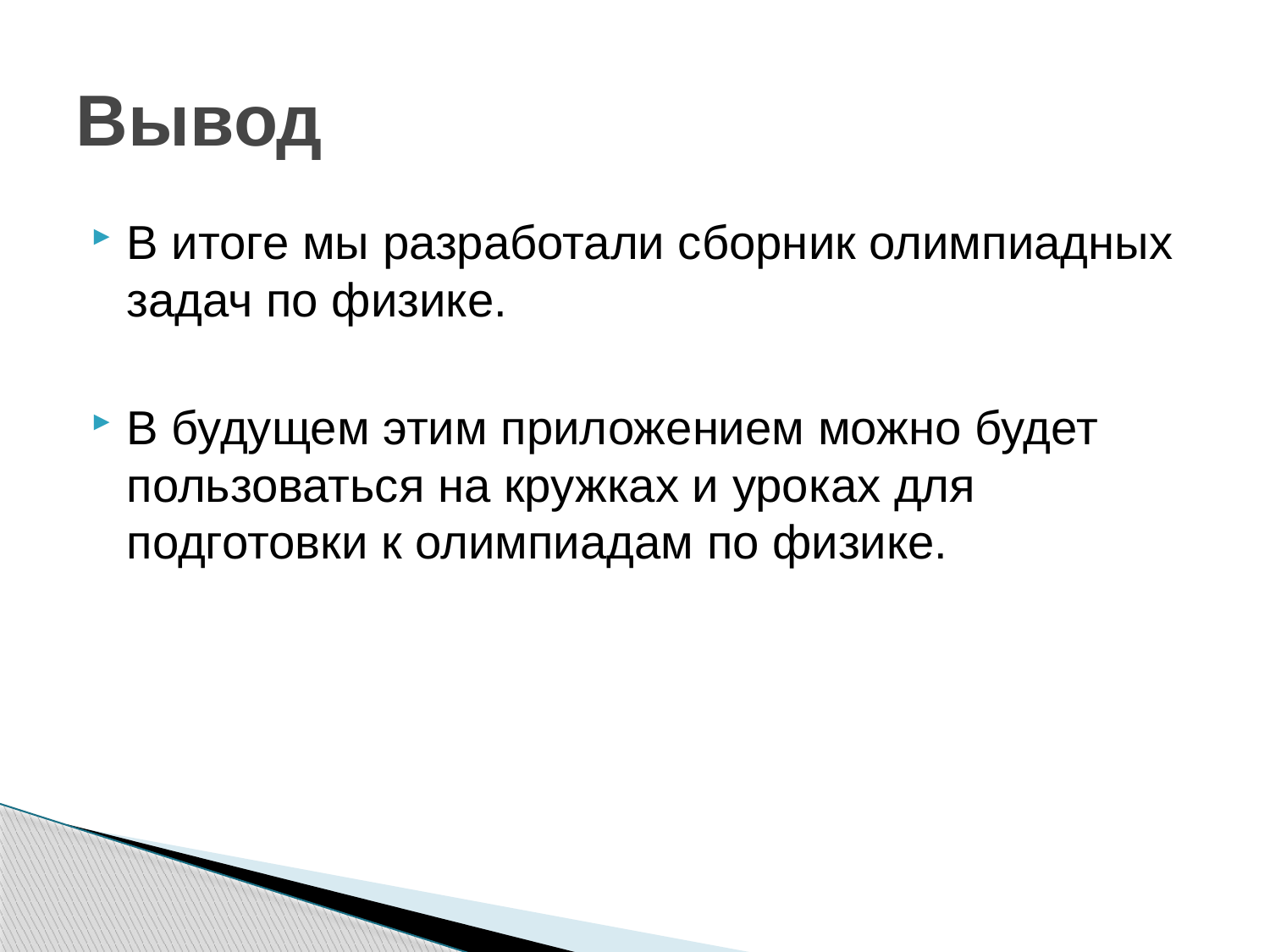

# Вывод
В итоге мы разработали сборник олимпиадных задач по физике.

В будущем этим приложением можно будет пользоваться на кружках и уроках для подготовки к олимпиадам по физике.